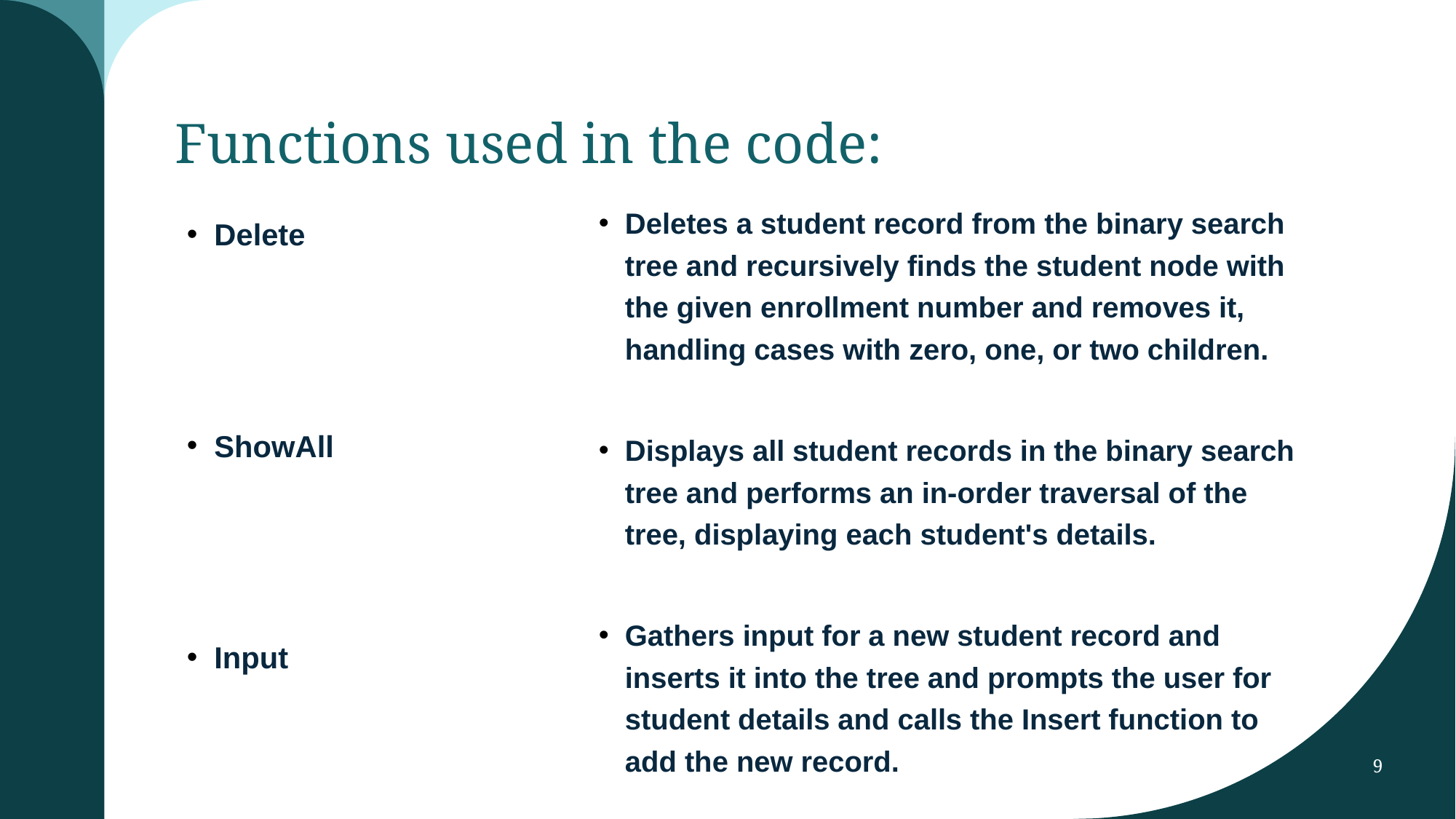

# Functions used in the code:
Deletes a student record from the binary search tree and recursively finds the student node with the given enrollment number and removes it, handling cases with zero, one, or two children.

Displays all student records in the binary search tree and performs an in-order traversal of the tree, displaying each student's details.

Gathers input for a new student record and inserts it into the tree and prompts the user for student details and calls the Insert function to add the new record.
Delete

ShowAll

Input
9